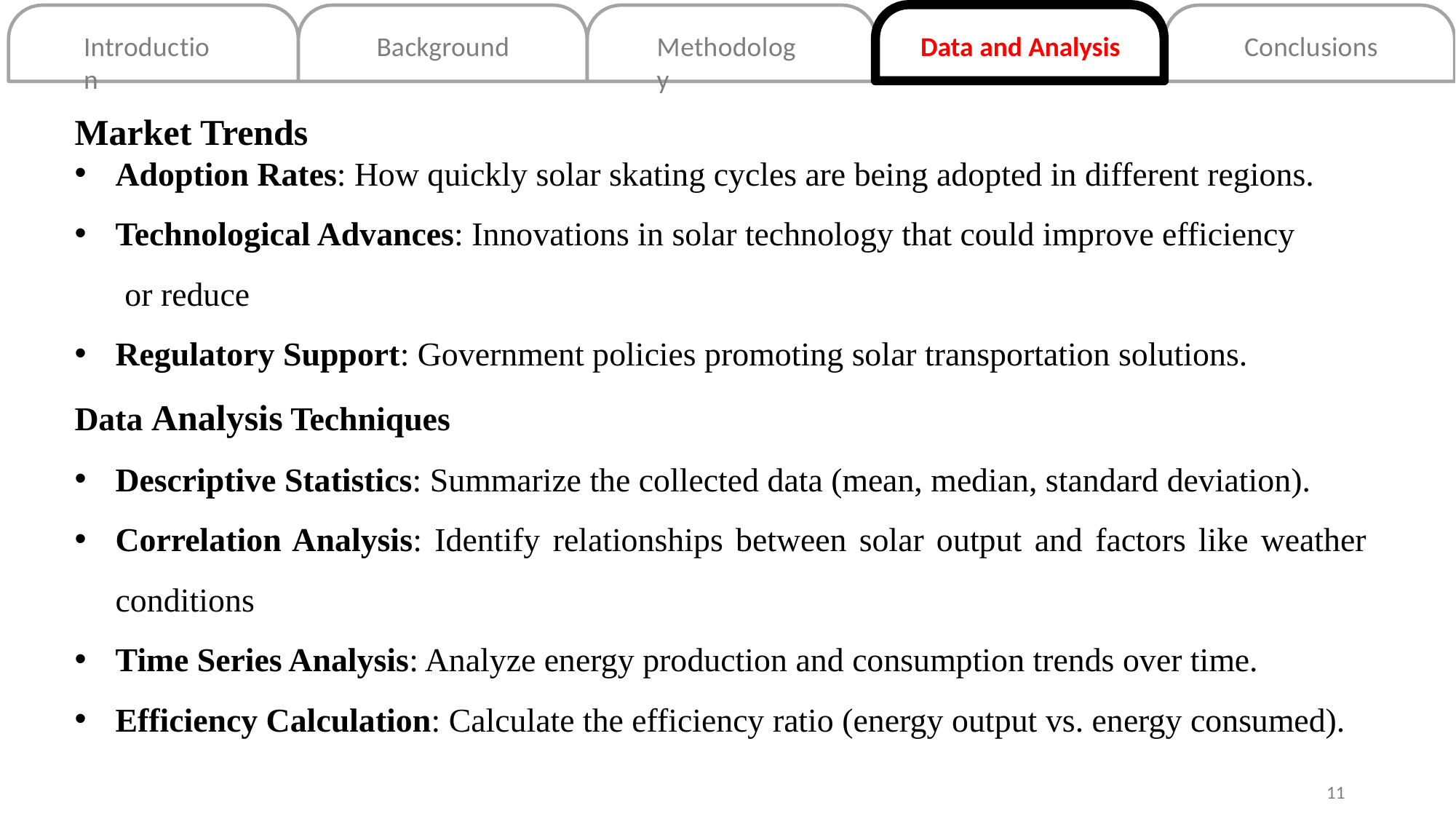

Introduction
Background
Methodology
Data and Analysis
Conclusions
Market Trends
Adoption Rates: How quickly solar skating cycles are being adopted in different regions.
Technological Advances: Innovations in solar technology that could improve efficiency
      or reduce
Regulatory Support: Government policies promoting solar transportation solutions.
Data Analysis Techniques
Descriptive Statistics: Summarize the collected data (mean, median, standard deviation).
Correlation Analysis: Identify relationships between solar output and factors like weather conditions
Time Series Analysis: Analyze energy production and consumption trends over time.
Efficiency Calculation: Calculate the efficiency ratio (energy output vs. energy consumed).

11